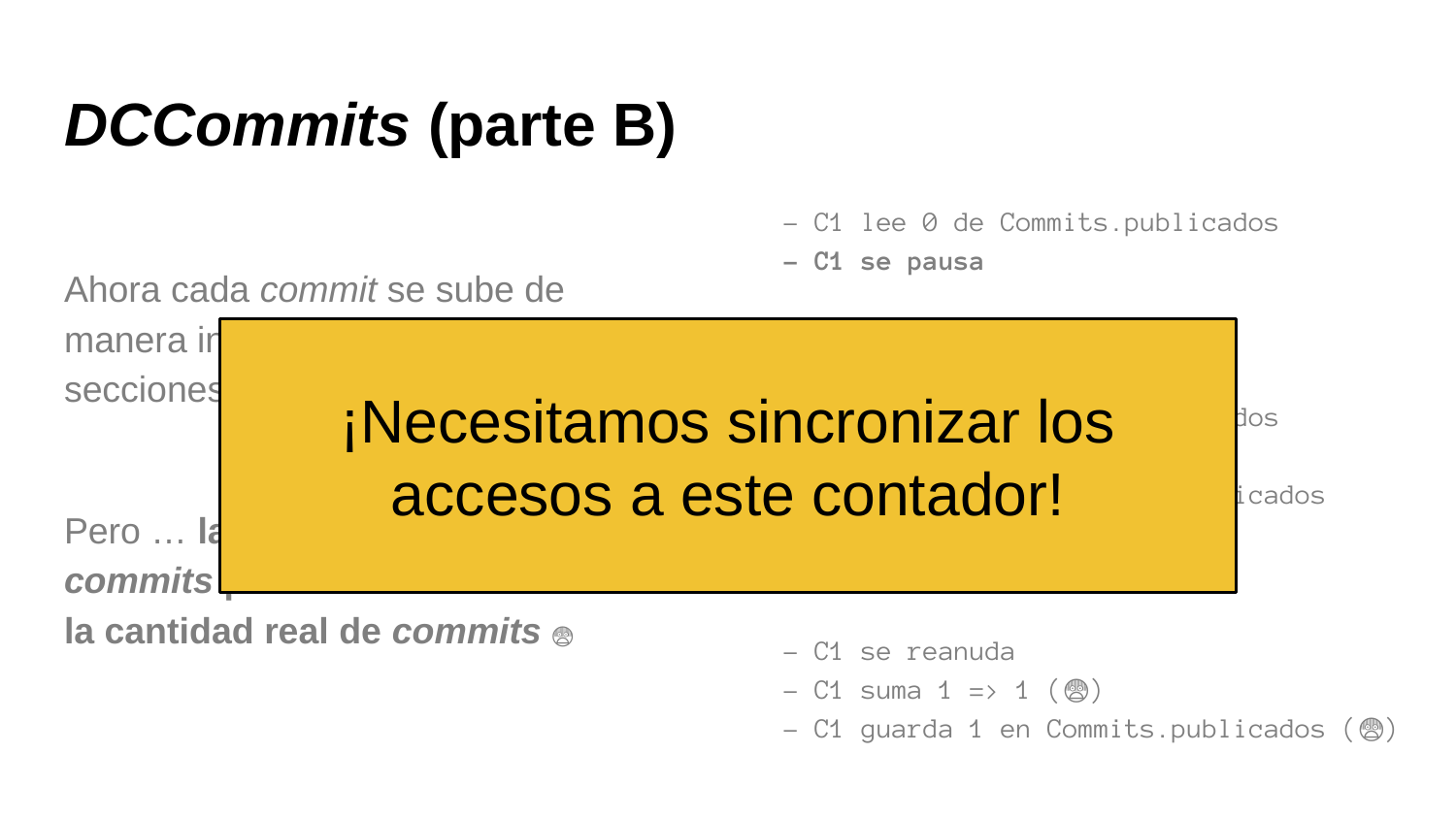

# DCCommits (parte B)
Ahora cada commit se sube de manera independiente entre las 5 secciones.

Pero … la cantidad total de commits publicados no calza con la cantidad real de commits 😨
- C1 lee 0 de Commits.publicados
- C1 se pausa

…

- C2 lee 7 de Commits.publicados
- C2 suma 1 => 6
- C2 guarda 6 en Commits.publicados
- C2 se pausa

- C1 se reanuda
- C1 suma 1 => 1 (😨)
- C1 guarda 1 en Commits.publicados (😨)
¡Necesitamos sincronizar los accesos a este contador!